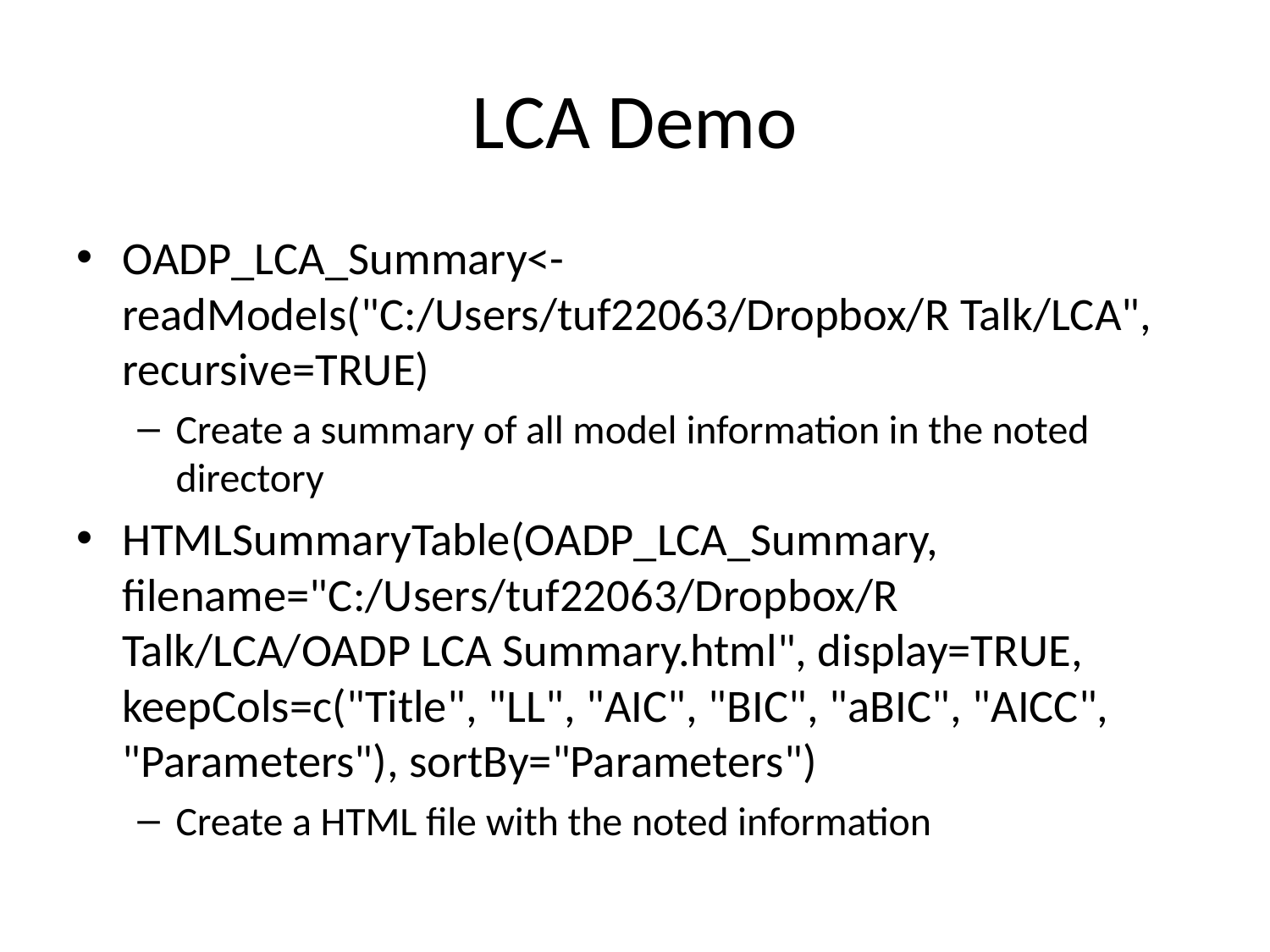

# LCA Demo
OADP_LCA_Summary<- readModels("C:/Users/tuf22063/Dropbox/R Talk/LCA", recursive=TRUE)
Create a summary of all model information in the noted directory
HTMLSummaryTable(OADP_LCA_Summary, filename="C:/Users/tuf22063/Dropbox/R Talk/LCA/OADP LCA Summary.html", display=TRUE, keepCols=c("Title", "LL", "AIC", "BIC", "aBIC", "AICC", "Parameters"), sortBy="Parameters")
Create a HTML file with the noted information